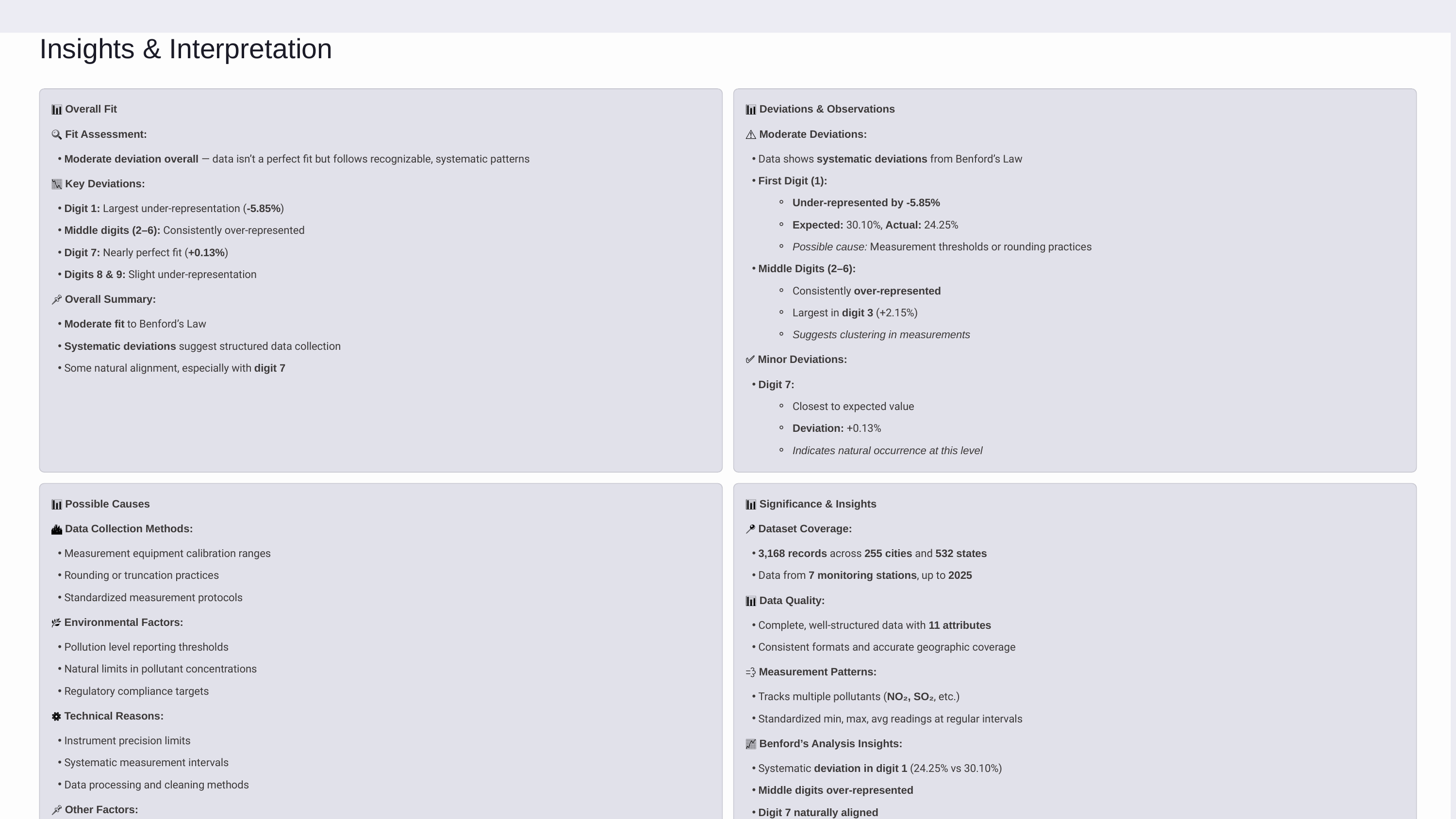

Insights & Interpretation

📊 Overall Fit

📊 Deviations & Observations

🔍 Fit Assessment:

⚠️ Moderate Deviations:

Moderate deviation overall — data isn’t a perfect fit but follows recognizable, systematic patterns

Data shows systematic deviations from Benford’s Law

First Digit (1):

📉 Key Deviations:

Under-represented by -5.85%

Digit 1: Largest under-representation (-5.85%)

Expected: 30.10%, Actual: 24.25%

Middle digits (2–6): Consistently over-represented

Possible cause: Measurement thresholds or rounding practices

Digit 7: Nearly perfect fit (+0.13%)

Middle Digits (2–6):

Digits 8 & 9: Slight under-representation

Consistently over-represented

📌 Overall Summary:

Largest in digit 3 (+2.15%)

Moderate fit to Benford’s Law

Suggests clustering in measurements

Systematic deviations suggest structured data collection

✅ Minor Deviations:

Some natural alignment, especially with digit 7

Digit 7:

Closest to expected value

Deviation: +0.13%

Indicates natural occurrence at this level

📊 Possible Causes

📊 Significance & Insights

🏙️ Data Collection Methods:

📍 Dataset Coverage:

Measurement equipment calibration ranges

3,168 records across 255 cities and 532 states

Rounding or truncation practices

Data from 7 monitoring stations, up to 2025

Standardized measurement protocols

📊 Data Quality:

🌿 Environmental Factors:

Complete, well-structured data with 11 attributes

Pollution level reporting thresholds

Consistent formats and accurate geographic coverage

Natural limits in pollutant concentrations

💨 Measurement Patterns:

Regulatory compliance targets

Tracks multiple pollutants (NO₂, SO₂, etc.)

⚙️ Technical Reasons:

Standardized min, max, avg readings at regular intervals

Instrument precision limits

📈 Benford’s Analysis Insights:

Systematic measurement intervals

Systematic deviation in digit 1 (24.25% vs 30.10%)

Data processing and cleaning methods

Middle digits over-represented

📌 Other Factors:

Digit 7 naturally aligned

Urban pollution clustering

🌏 Environmental & Analytical Value:

Seasonal variations affecting pollutant levels

Supports policy decisions and air quality monitoring

Enables trend analysis, geographic and temporal insights